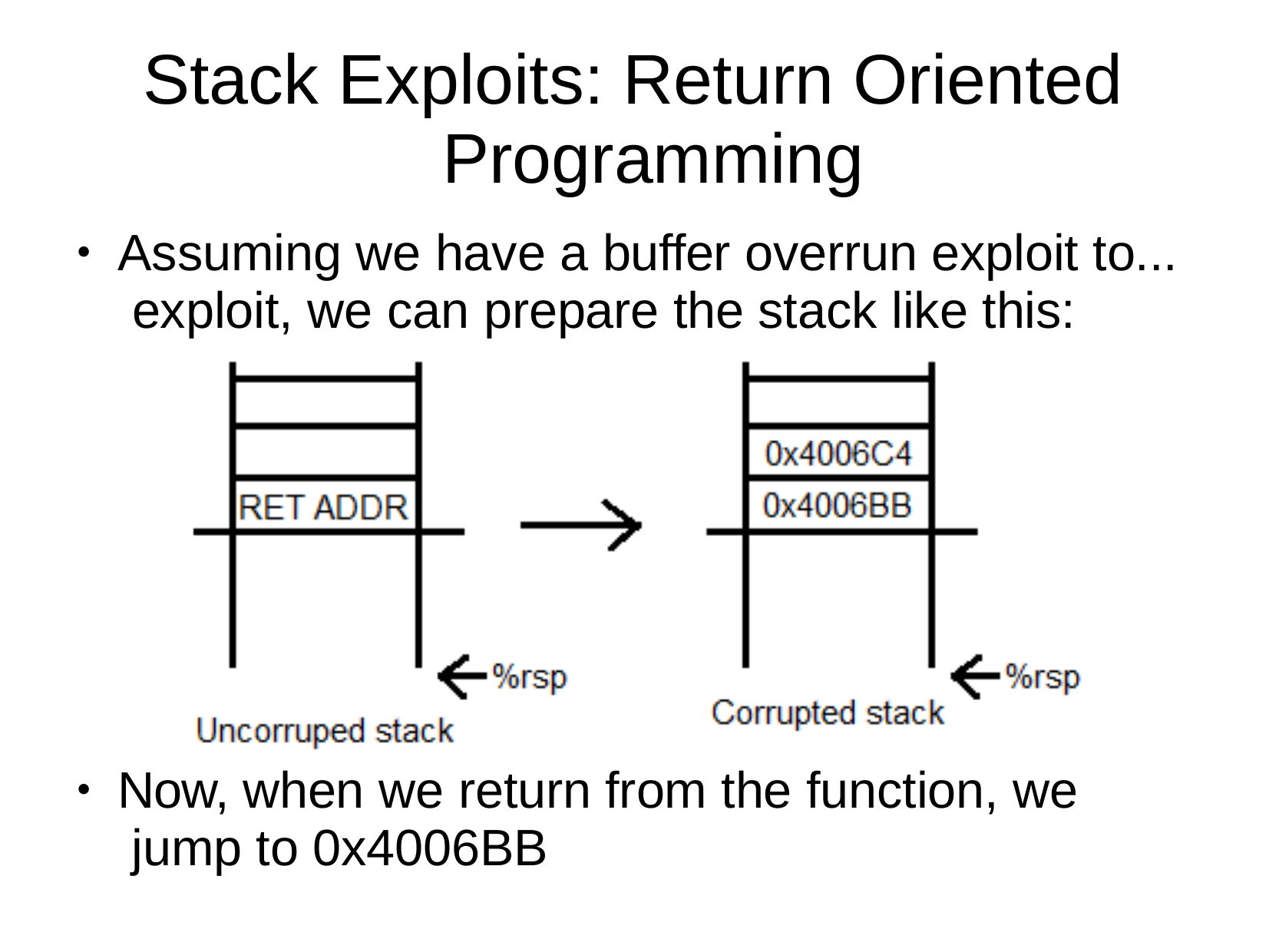

# Stack Exploits: Return Oriented  Programming
Assuming we have a buffer overrun exploit to...  exploit, we can prepare the stack like this:
●

Now, when we return from the function, we  jump to 0x4006BB
●